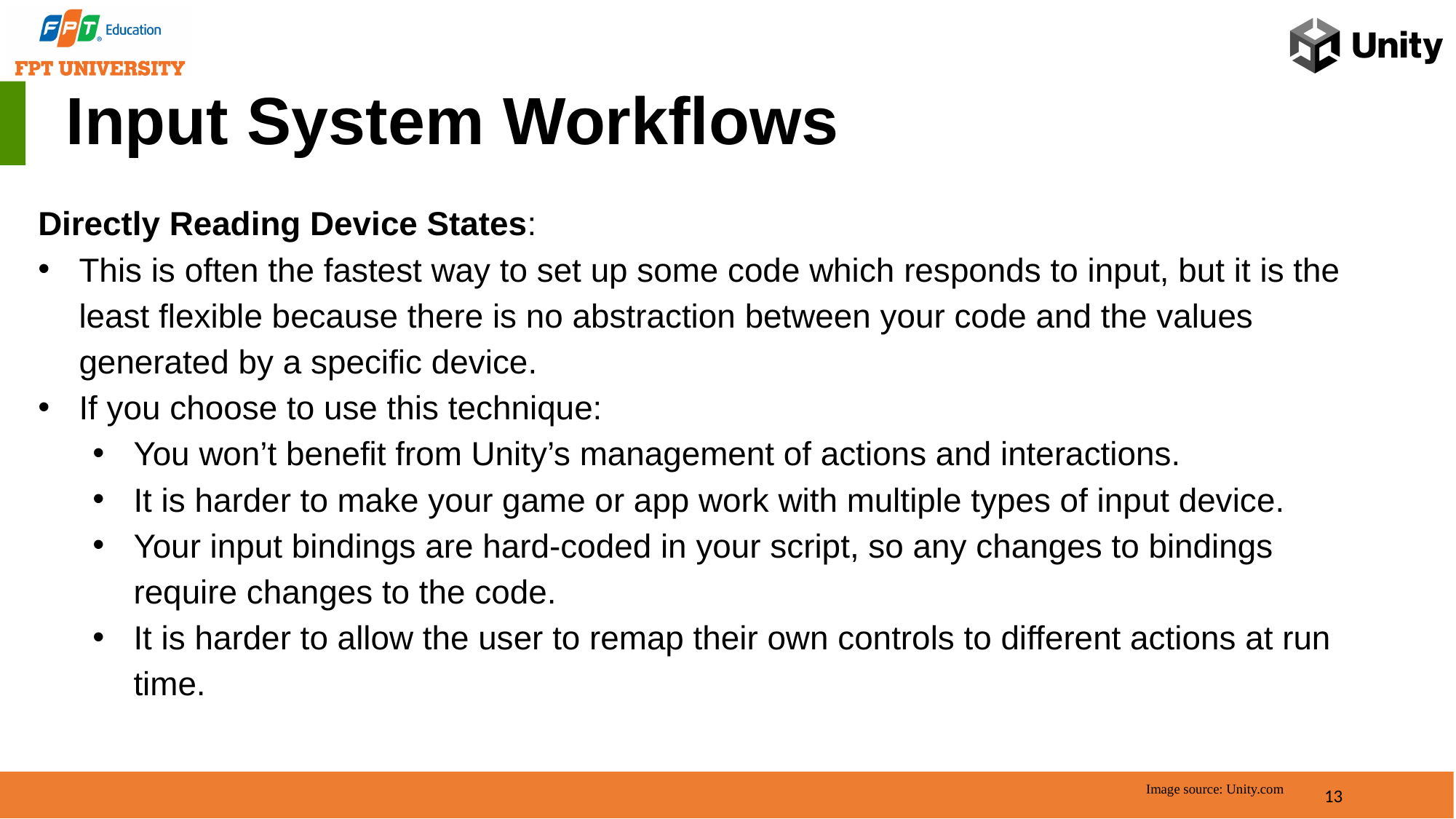

Input System Workflows

Directly Reading Device States:
This is often the fastest way to set up some code which responds to input, but it is the least flexible because there is no abstraction between your code and the values generated by a specific device.
If you choose to use this technique:
You won’t benefit from Unity’s management of actions and interactions.
It is harder to make your game or app work with multiple types of input device.
Your input bindings are hard-coded in your script, so any changes to bindings require changes to the code.
It is harder to allow the user to remap their own controls to different actions at run time.
13
Image source: Unity.com